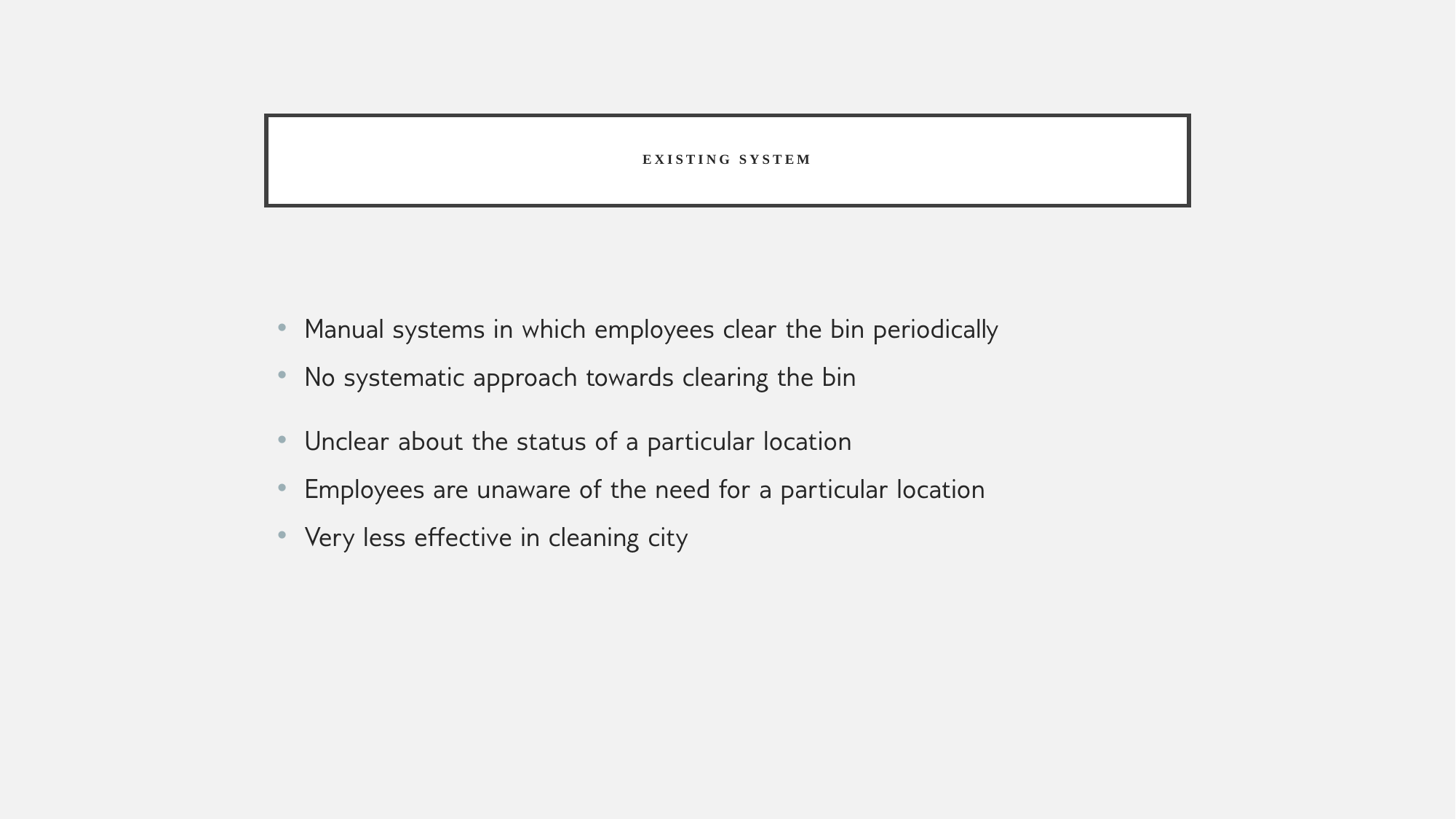

# EXISTING SYSTEM
Manual systems in which employees clear the bin periodically
No systematic approach towards clearing the bin
Unclear about the status of a particular location
Employees are unaware of the need for a particular location
Very less effective in cleaning city